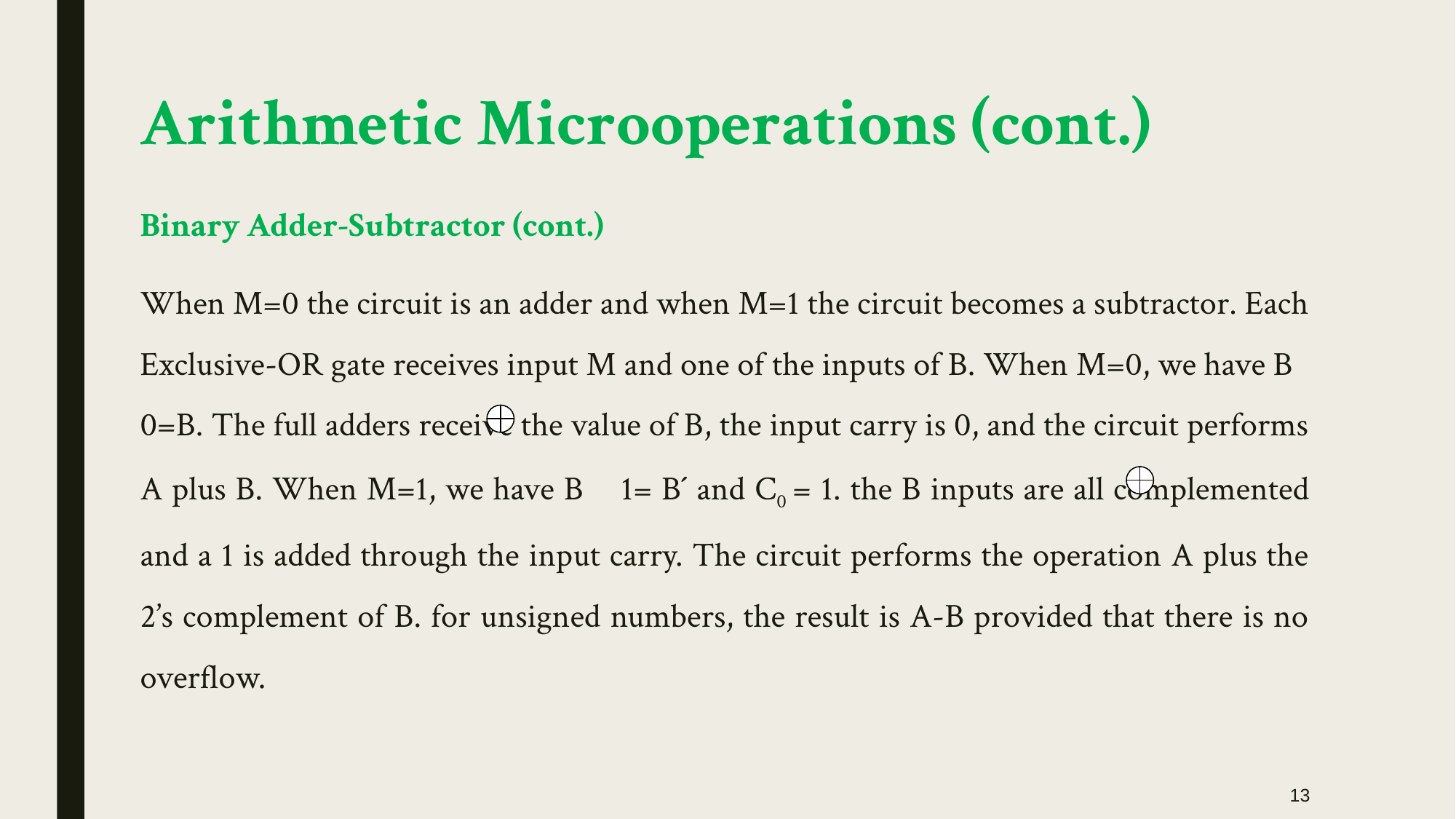

# Arithmetic Microoperations (cont.)
Binary Adder-Subtractor (cont.)
When M=0 the circuit is an adder and when M=1 the circuit becomes a subtractor. Each Exclusive-OR gate receives input M and one of the inputs of B. When M=0, we have B   0=B. The full adders receive the value of B, the input carry is 0, and the circuit performs A plus B. When M=1, we have B    1= B´ and C0 = 1. the B inputs are all complemented and a 1 is added through the input carry. The circuit performs the operation A plus the 2’s complement of B. for unsigned numbers, the result is A-B provided that there is no overflow.

13